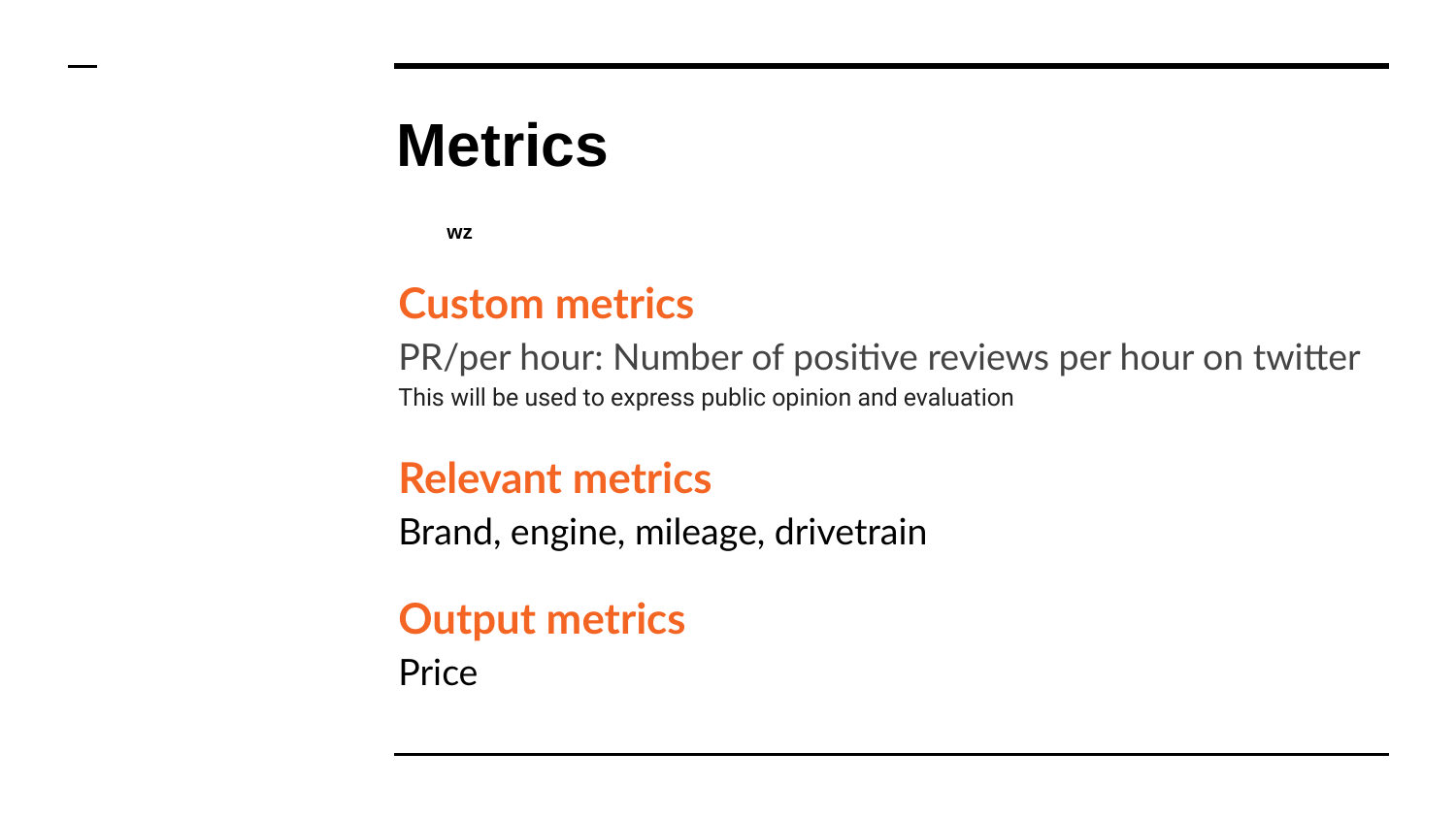

# Metrics                                                 wz
Custom metrics
PR/per hour: Number of positive reviews per hour on twitter
This will be used to express public opinion and evaluation
Relevant metrics
Brand, engine, mileage, drivetrain
Output metrics
Price